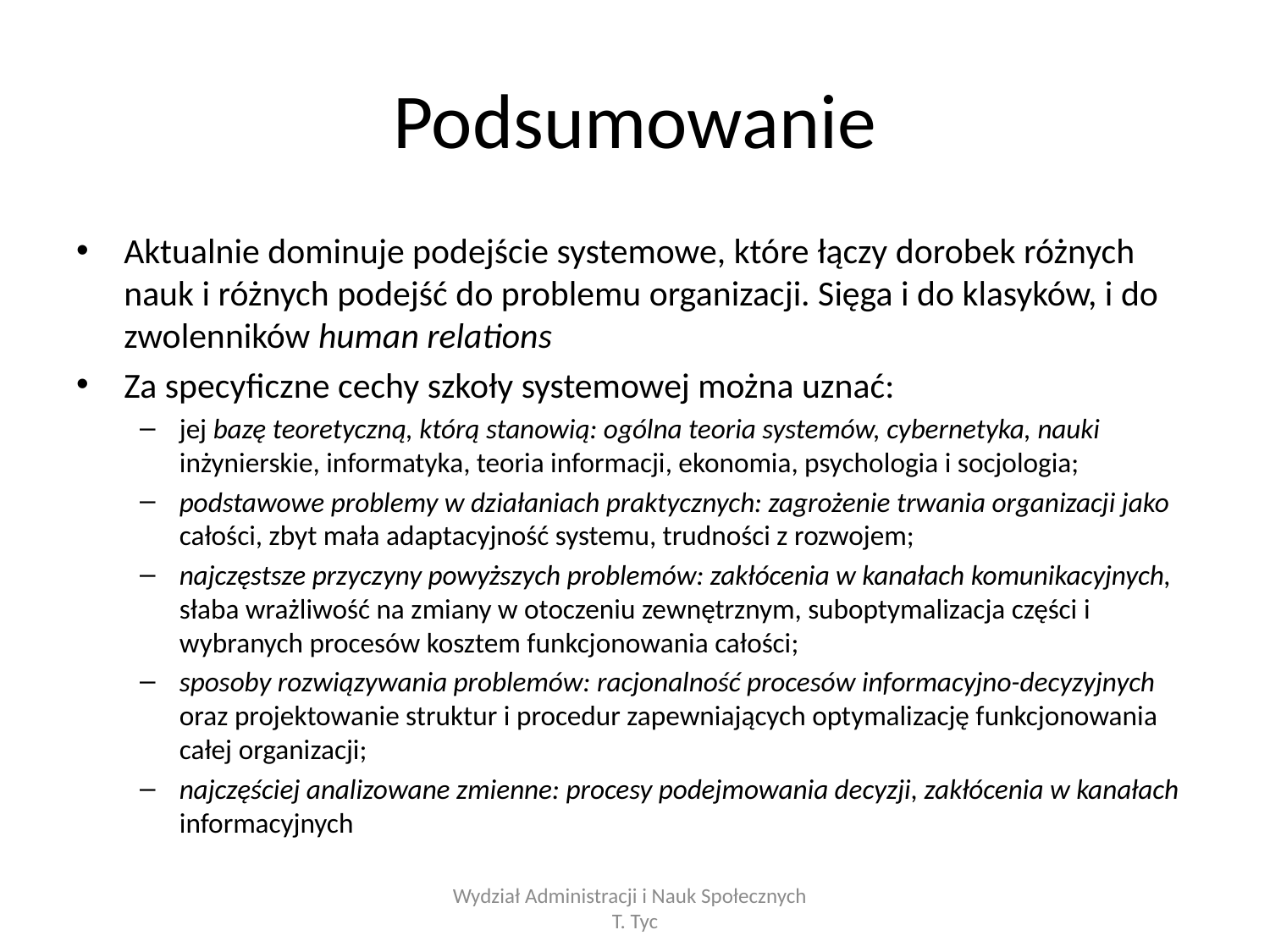

# Podsumowanie
Aktualnie dominuje podejście systemowe, które łączy dorobek różnych nauk i różnych podejść do problemu organizacji. Sięga i do klasyków, i do zwolenników human relations
Za specyficzne cechy szkoły systemowej można uznać:
jej bazę teoretyczną, którą stanowią: ogólna teoria systemów, cybernetyka, nauki inżynierskie, informatyka, teoria informacji, ekonomia, psychologia i socjologia;
podstawowe problemy w działaniach praktycznych: zagrożenie trwania organizacji jako całości, zbyt mała adaptacyjność systemu, trudności z rozwojem;
najczęstsze przyczyny powyższych problemów: zakłócenia w kanałach komunikacyjnych, słaba wrażliwość na zmiany w otoczeniu zewnętrznym, suboptymalizacja części i wybranych procesów kosztem funkcjonowania całości;
sposoby rozwiązywania problemów: racjonalność procesów informacyjno-decyzyjnych oraz projektowanie struktur i procedur zapewniających optymalizację funkcjonowania całej organizacji;
najczęściej analizowane zmienne: procesy podejmowania decyzji, zakłócenia w kanałach informacyjnych
Wydział Administracji i Nauk Społecznych   T. Tyc